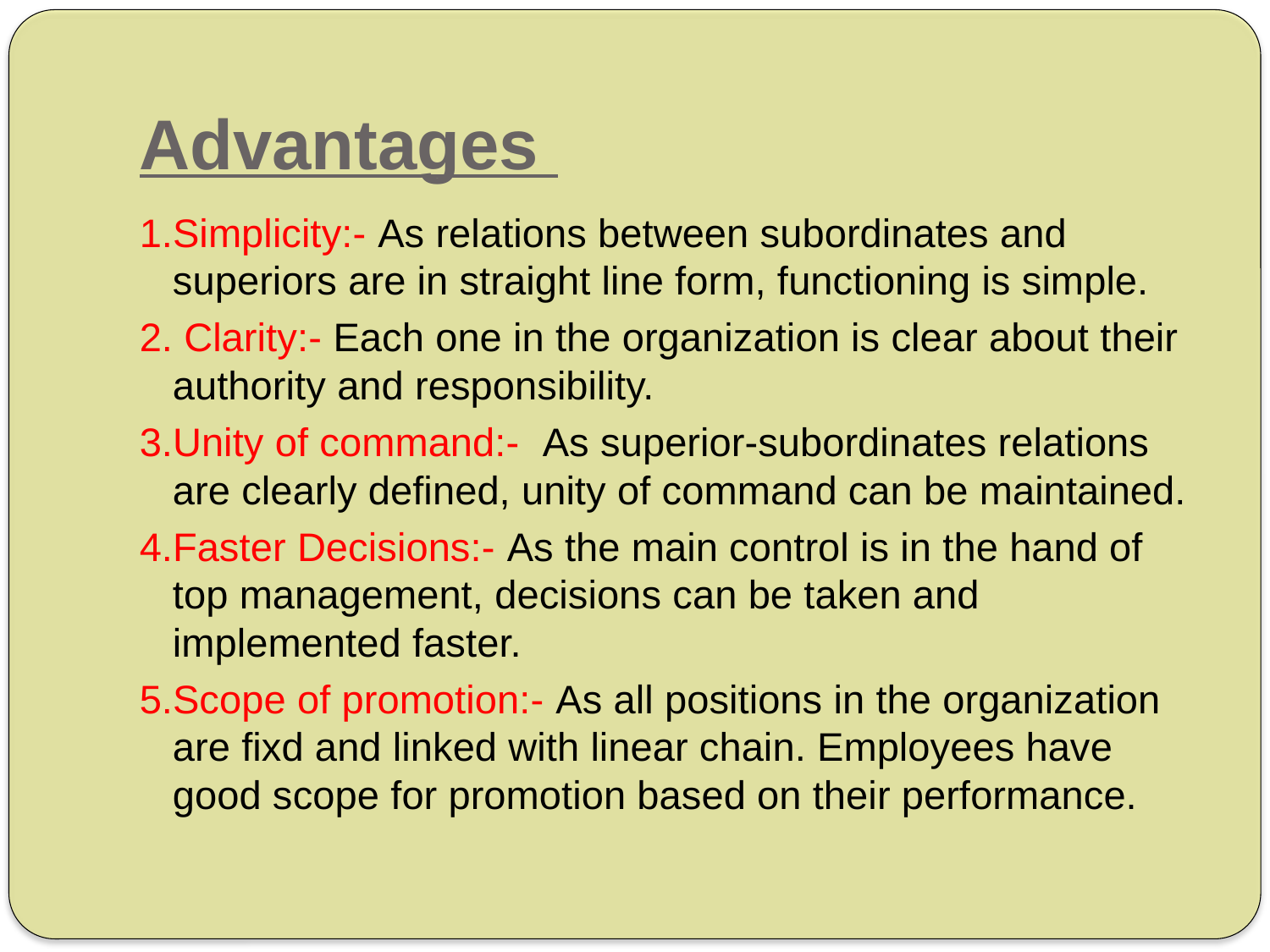

# Advantages
1.Simplicity:- As relations between subordinates and superiors are in straight line form, functioning is simple.
2. Clarity:- Each one in the organization is clear about their authority and responsibility.
3.Unity of command:-  As superior-subordinates relations are clearly defined, unity of command can be maintained.
4.Faster Decisions:- As the main control is in the hand of top management, decisions can be taken and implemented faster.
5.Scope of promotion:- As all positions in the organization are fixd and linked with linear chain. Employees have good scope for promotion based on their performance.